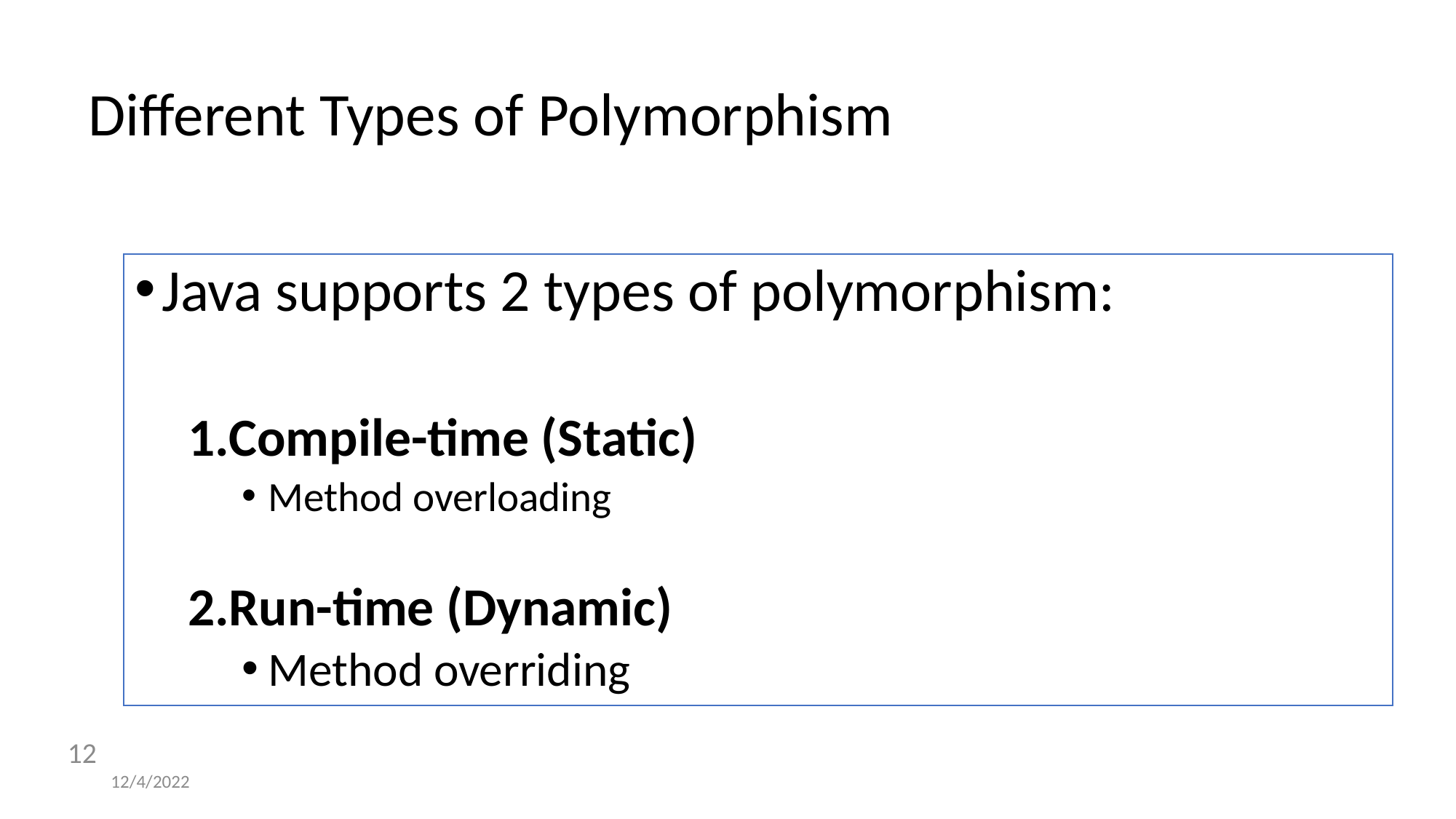

# Different Types of Polymorphism
Java supports 2 types of polymorphism:

Compile-time (Static)
Method overloading

Run-time (Dynamic)
Method overriding
12
12/4/2022